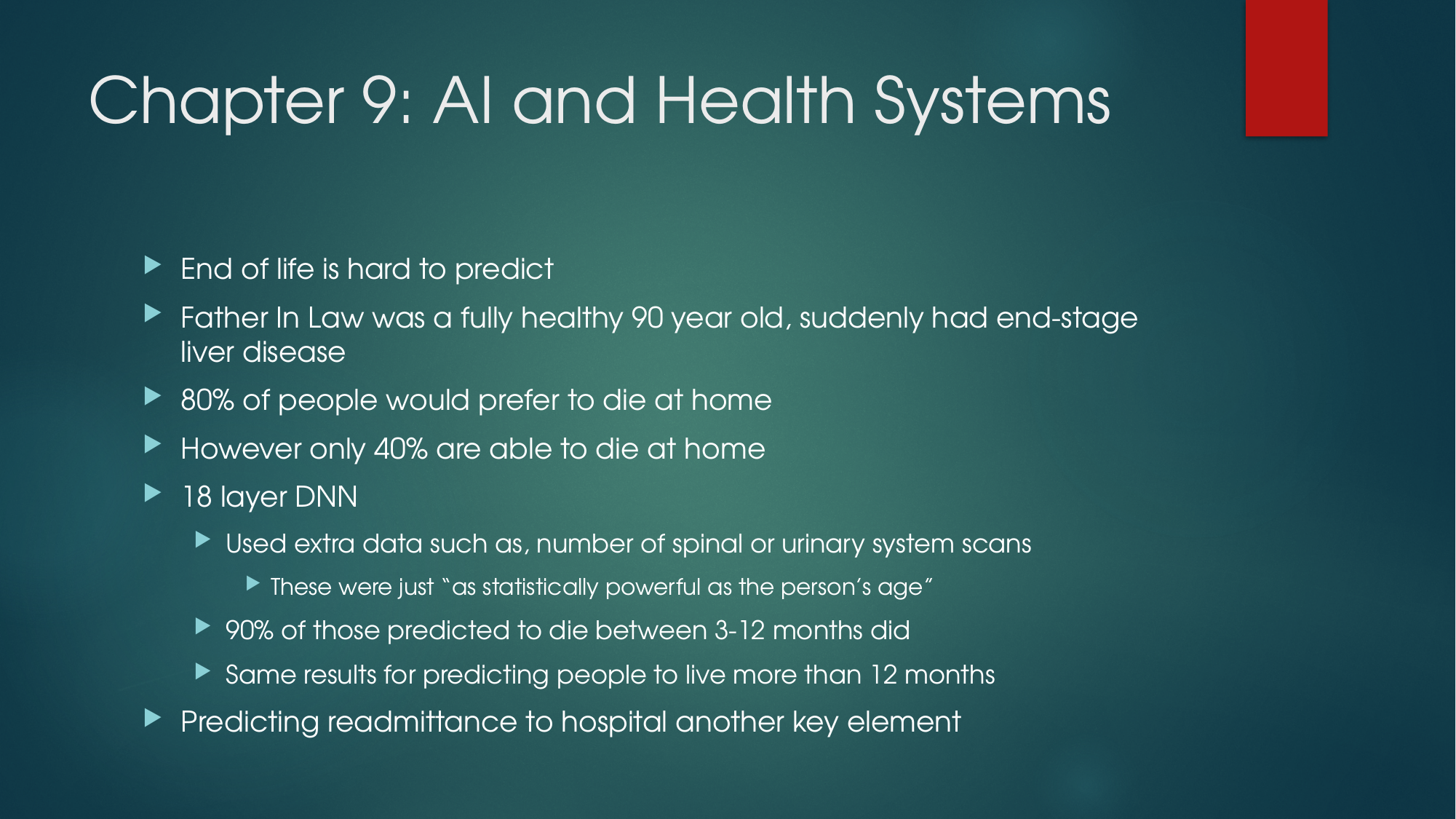

# Chapter 9: AI and Health Systems
End of life is hard to predict
Father In Law was a fully healthy 90 year old, suddenly had end-stage liver disease
80% of people would prefer to die at home
However only 40% are able to die at home
18 layer DNN
Used extra data such as, number of spinal or urinary system scans
These were just “as statistically powerful as the person’s age”
90% of those predicted to die between 3-12 months did
Same results for predicting people to live more than 12 months
Predicting readmittance to hospital another key element